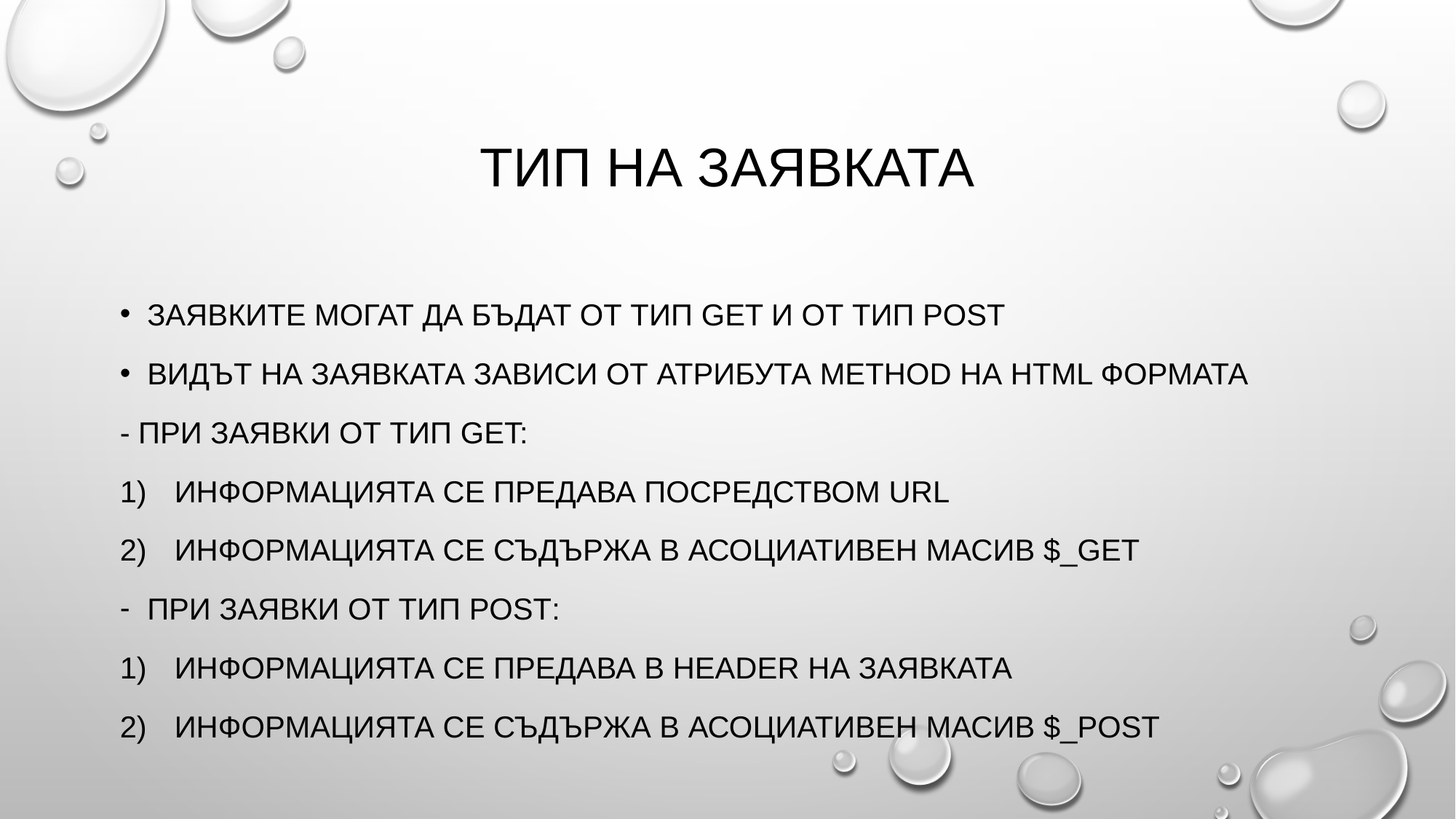

# Тип на заявката
Заявките могат да бъдат от тип GET и от тип Post
Видът на заявката зависи от атрибута method на html формата
- При заявки от тип GET:
информацията се предава посредством URL
Информацията се съдържа в асоциативен масив $_GET
При заявки от тип POST:
Информацията се предава в header на заявката
Информацията се съдържа в асоциативен масив $_POST